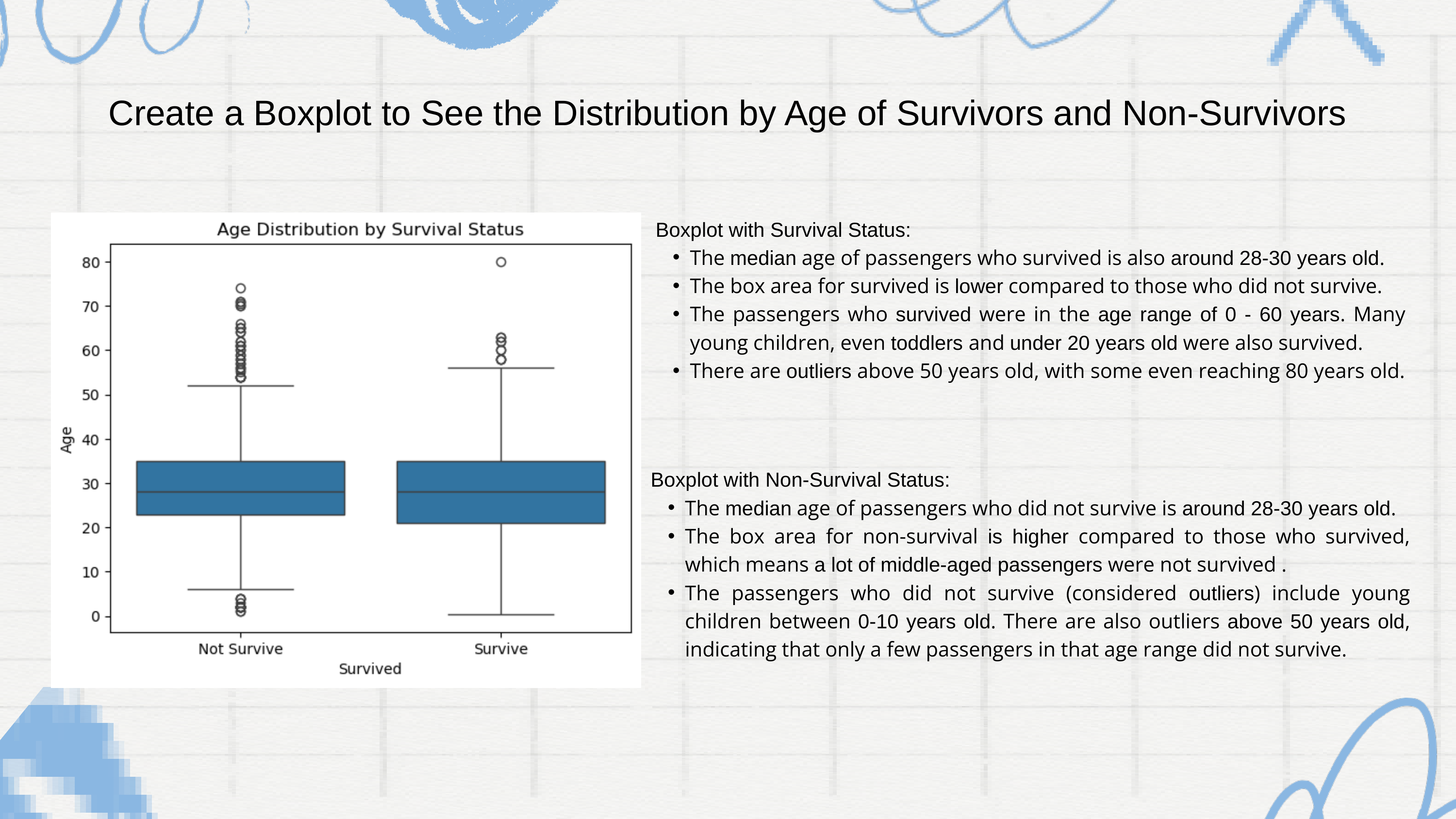

Create a Boxplot to See the Distribution by Age of Survivors and Non-Survivors
Boxplot with Survival Status:
The median age of passengers who survived is also around 28-30 years old.
The box area for survived is lower compared to those who did not survive.
The passengers who survived were in the age range of 0 - 60 years. Many young children, even toddlers and under 20 years old were also survived.
There are outliers above 50 years old, with some even reaching 80 years old.

Boxplot with Non-Survival Status:
The median age of passengers who did not survive is around 28-30 years old.
The box area for non-survival is higher compared to those who survived, which means a lot of middle-aged passengers were not survived .
The passengers who did not survive (considered outliers) include young children between 0-10 years old. There are also outliers above 50 years old, indicating that only a few passengers in that age range did not survive.